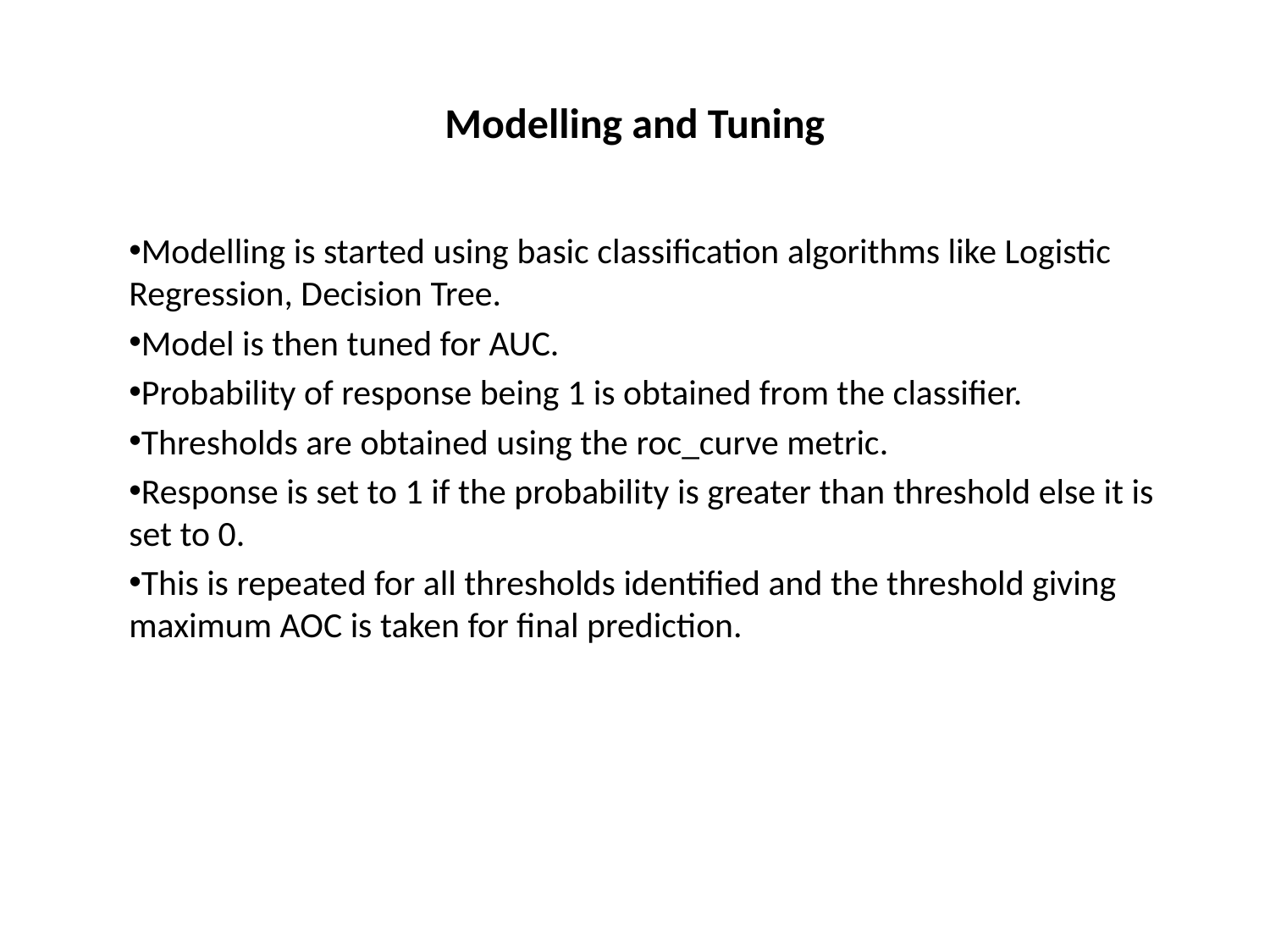

# Modelling and Tuning
Modelling is started using basic classification algorithms like Logistic Regression, Decision Tree.
Model is then tuned for AUC.
Probability of response being 1 is obtained from the classifier.
Thresholds are obtained using the roc_curve metric.
Response is set to 1 if the probability is greater than threshold else it is set to 0.
This is repeated for all thresholds identified and the threshold giving maximum AOC is taken for final prediction.